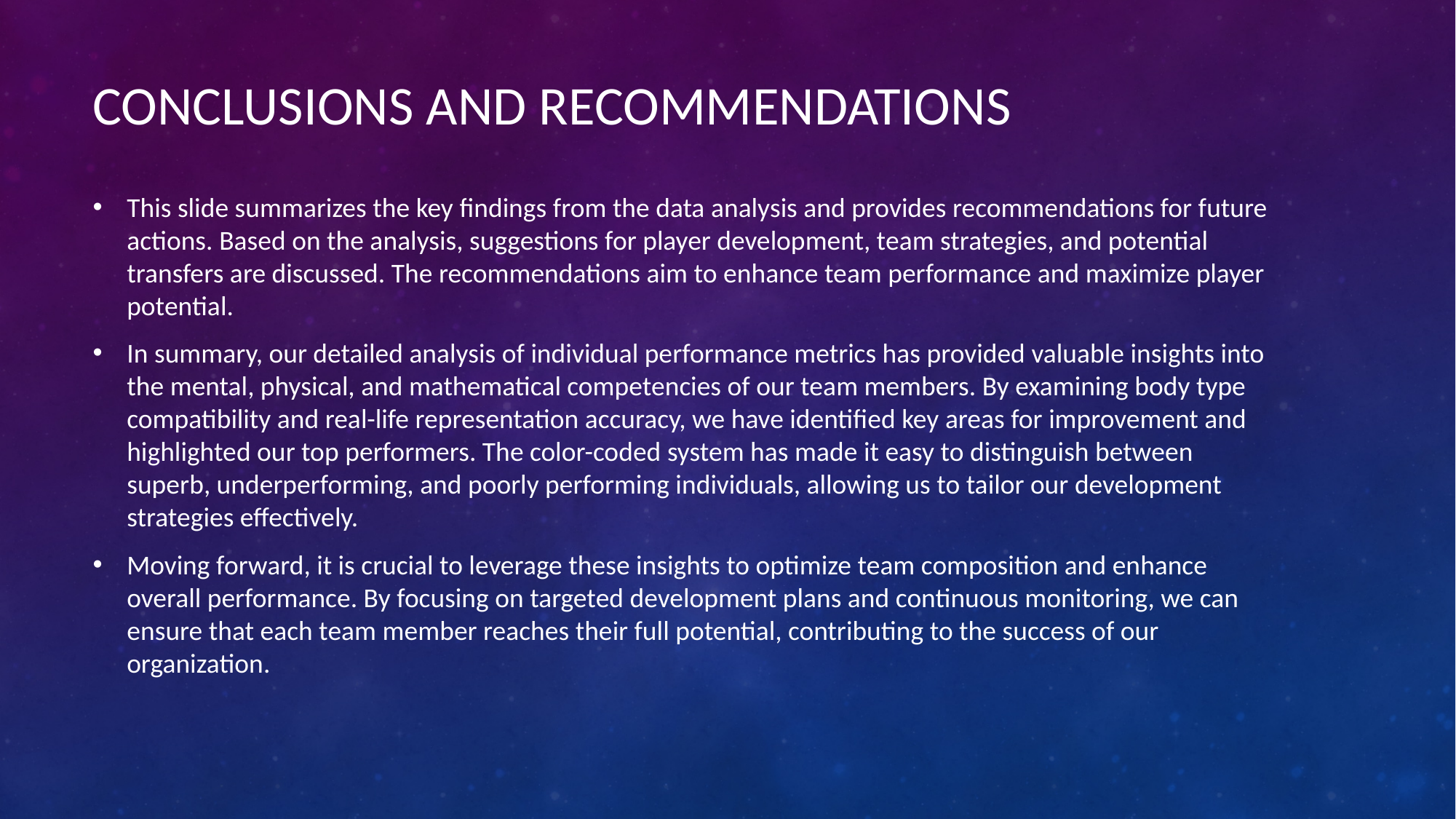

# Conclusions and Recommendations
This slide summarizes the key findings from the data analysis and provides recommendations for future actions. Based on the analysis, suggestions for player development, team strategies, and potential transfers are discussed. The recommendations aim to enhance team performance and maximize player potential.
In summary, our detailed analysis of individual performance metrics has provided valuable insights into the mental, physical, and mathematical competencies of our team members. By examining body type compatibility and real-life representation accuracy, we have identified key areas for improvement and highlighted our top performers. The color-coded system has made it easy to distinguish between superb, underperforming, and poorly performing individuals, allowing us to tailor our development strategies effectively.
Moving forward, it is crucial to leverage these insights to optimize team composition and enhance overall performance. By focusing on targeted development plans and continuous monitoring, we can ensure that each team member reaches their full potential, contributing to the success of our organization.